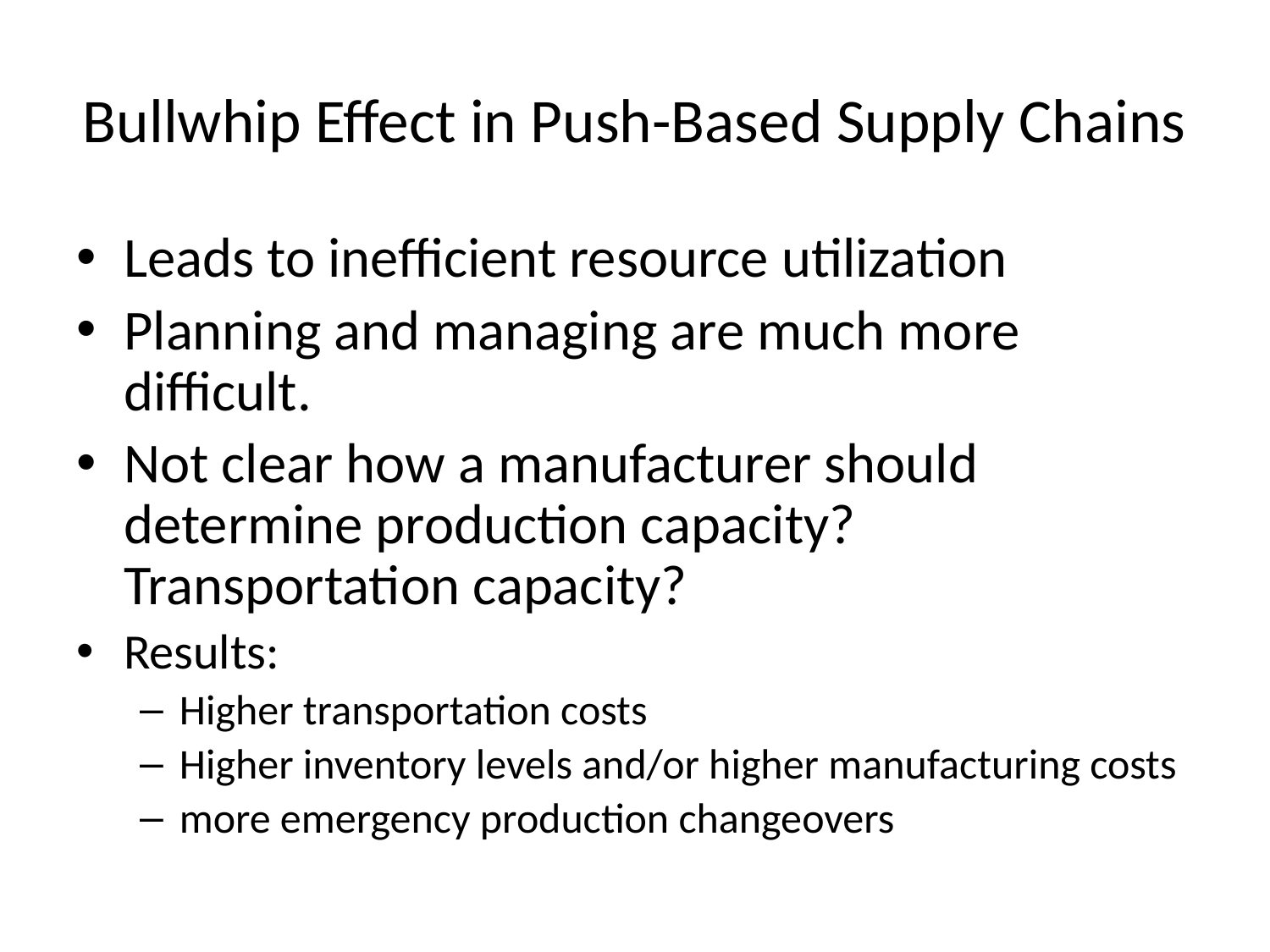

# Bullwhip Effect in Push-Based Supply Chains
Leads to inefficient resource utilization
Planning and managing are much more difficult.
Not clear how a manufacturer should determine production capacity? Transportation capacity?
Results:
Higher transportation costs
Higher inventory levels and/or higher manufacturing costs
more emergency production changeovers